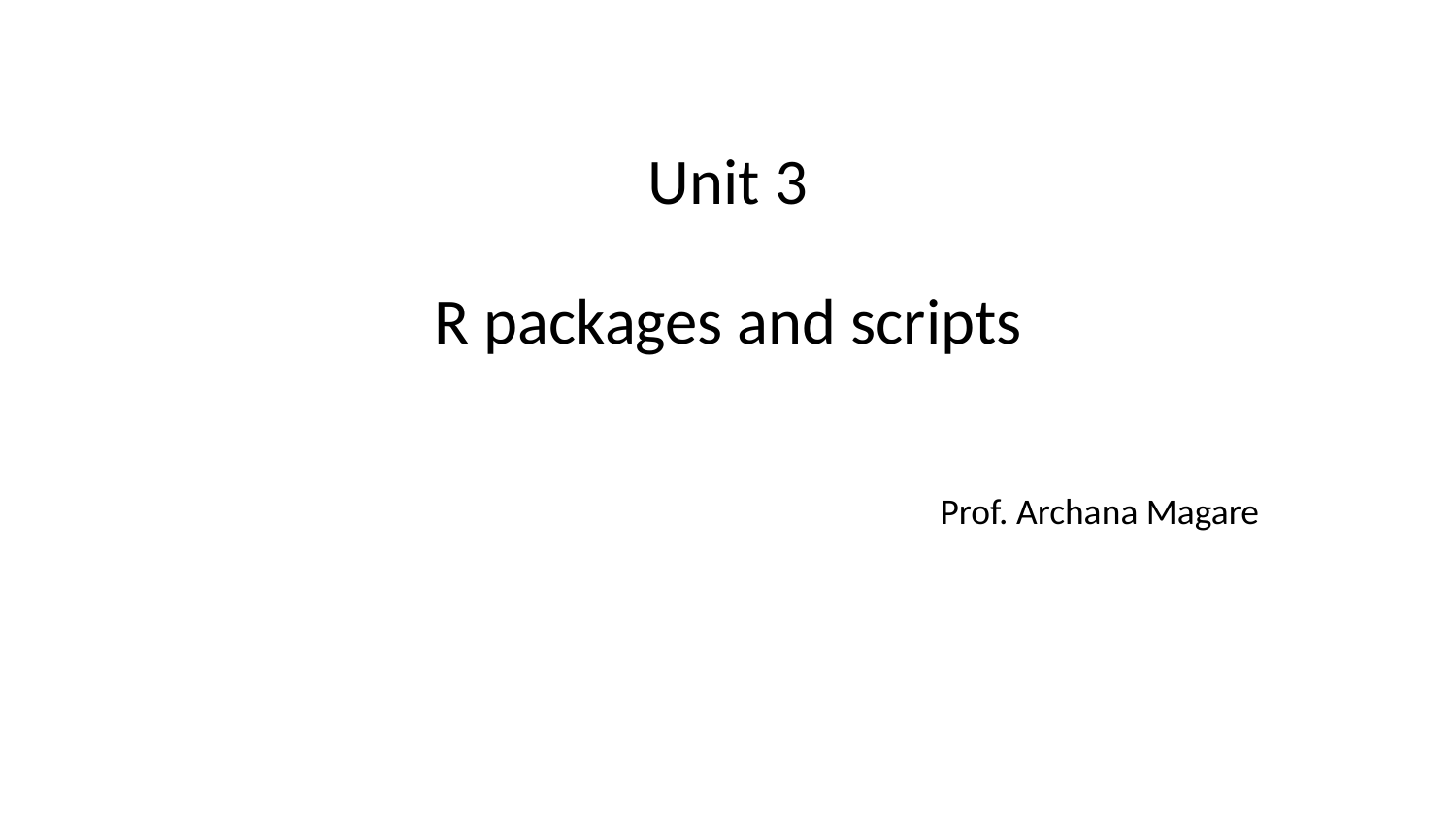

# Unit 3 R packages and scripts

Prof. Archana Magare